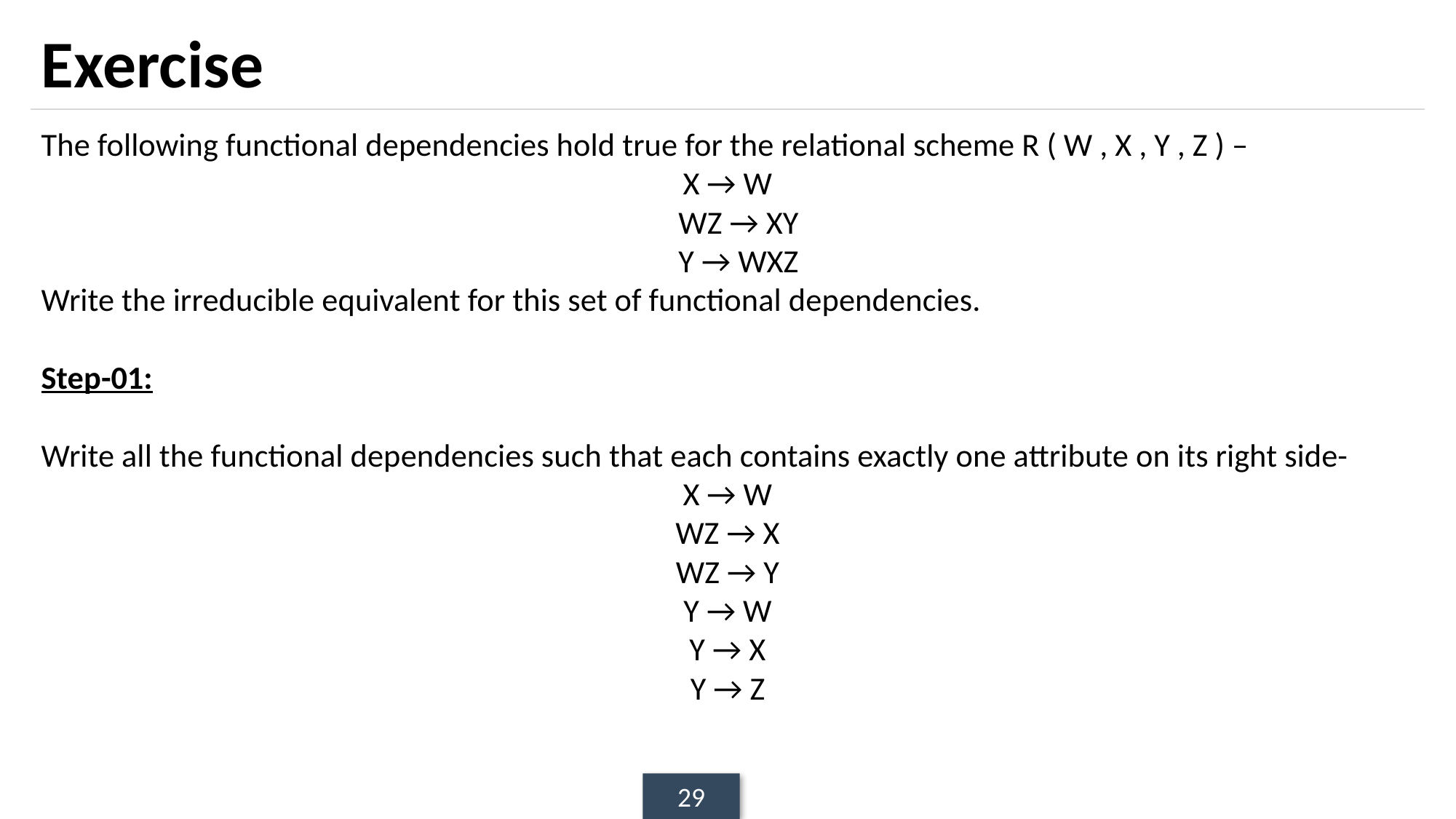

# Exercise
The following functional dependencies hold true for the relational scheme R ( W , X , Y , Z ) –
X → W
   WZ → XY
   Y → WXZ
Write the irreducible equivalent for this set of functional dependencies.

Step-01:

Write all the functional dependencies such that each contains exactly one attribute on its right side-
X → W
WZ → X
WZ → Y
Y → W
Y → X
Y → Z